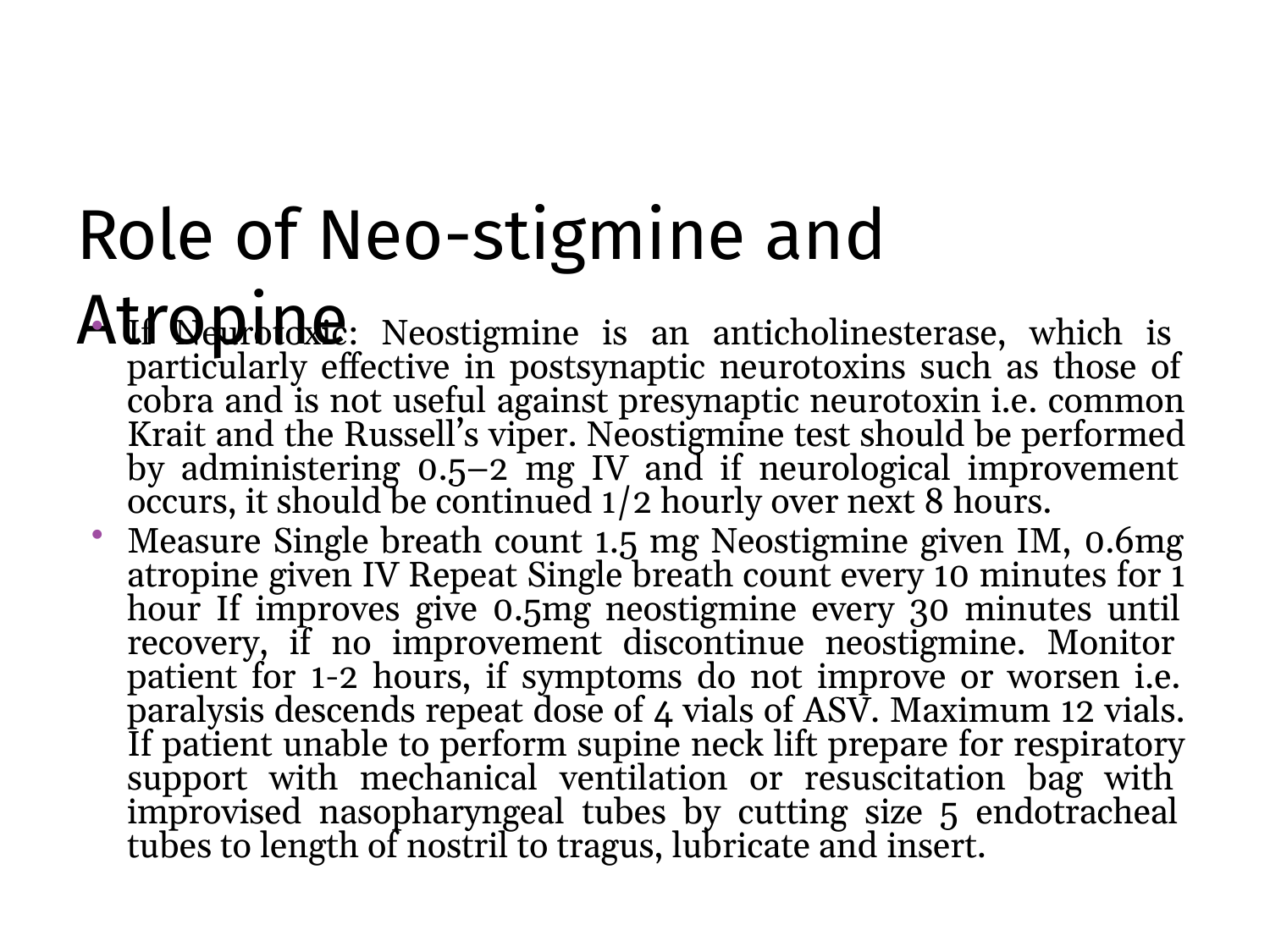

# Role of Neo-stigmine and Atropine
If Neurotoxic: Neostigmine is an anticholinesterase, which is  particularly effective in postsynaptic neurotoxins such as those of  cobra and is not useful against presynaptic neurotoxin i.e. common  Krait and the Russell’s viper. Neostigmine test should be performed  by administering 0.5–2 mg IV and if neurological improvement  occurs, it should be continued 1/2 hourly over next 8 hours.
Measure Single breath count 1.5 mg Neostigmine given IM, 0.6mg  atropine given IV Repeat Single breath count every 10 minutes for 1  hour If improves give 0.5mg neostigmine every 30 minutes until  recovery, if no improvement discontinue neostigmine. Monitor  patient for 1-2 hours, if symptoms do not improve or worsen i.e.  paralysis descends repeat dose of 4 vials of ASV. Maximum 12 vials.  If patient unable to perform supine neck lift prepare for respiratory  support with mechanical ventilation or resuscitation bag with  improvised nasopharyngeal tubes by cutting size 5 endotracheal  tubes to length of nostril to tragus, lubricate and insert.